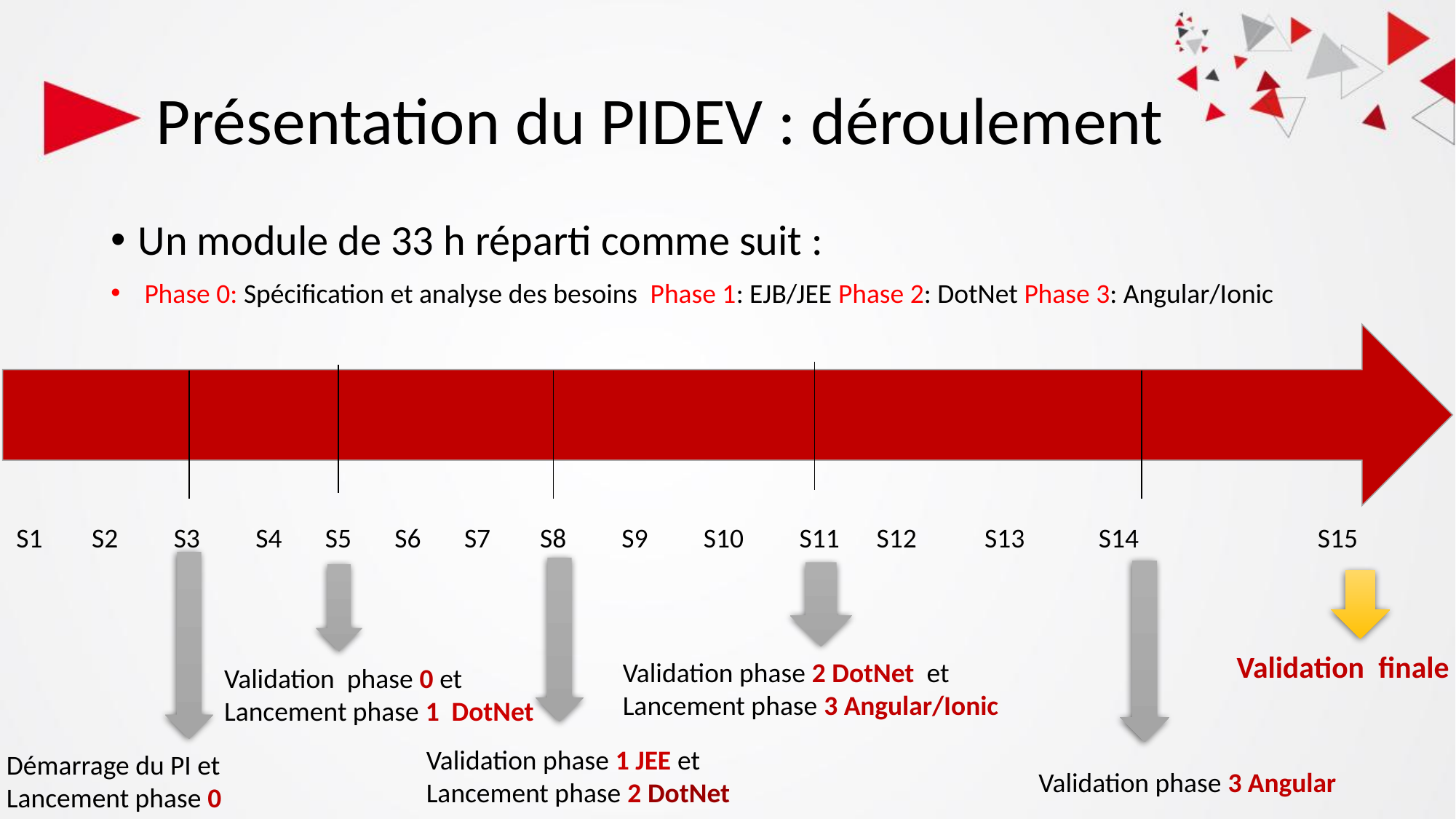

# Présentation du PIDEV : déroulement
Un module de 33 h réparti comme suit :
 Phase 0: Spécification et analyse des besoins  Phase 1: EJB/JEE Phase 2: DotNet Phase 3: Angular/Ionic

S1        S2         S3         S4       S5       S6       S7        S8         S9         S10         S11      S12           S13            S14                             S15

Validation  finale
Validation phase 2 DotNet  et
Lancement phase 3 Angular/Ionic
Validation  phase 0 et
Lancement phase 1  DotNet
Validation phase 1 JEE et
Lancement phase 2 DotNet
Démarrage du PI et
Lancement phase 0
Validation phase 3 Angular